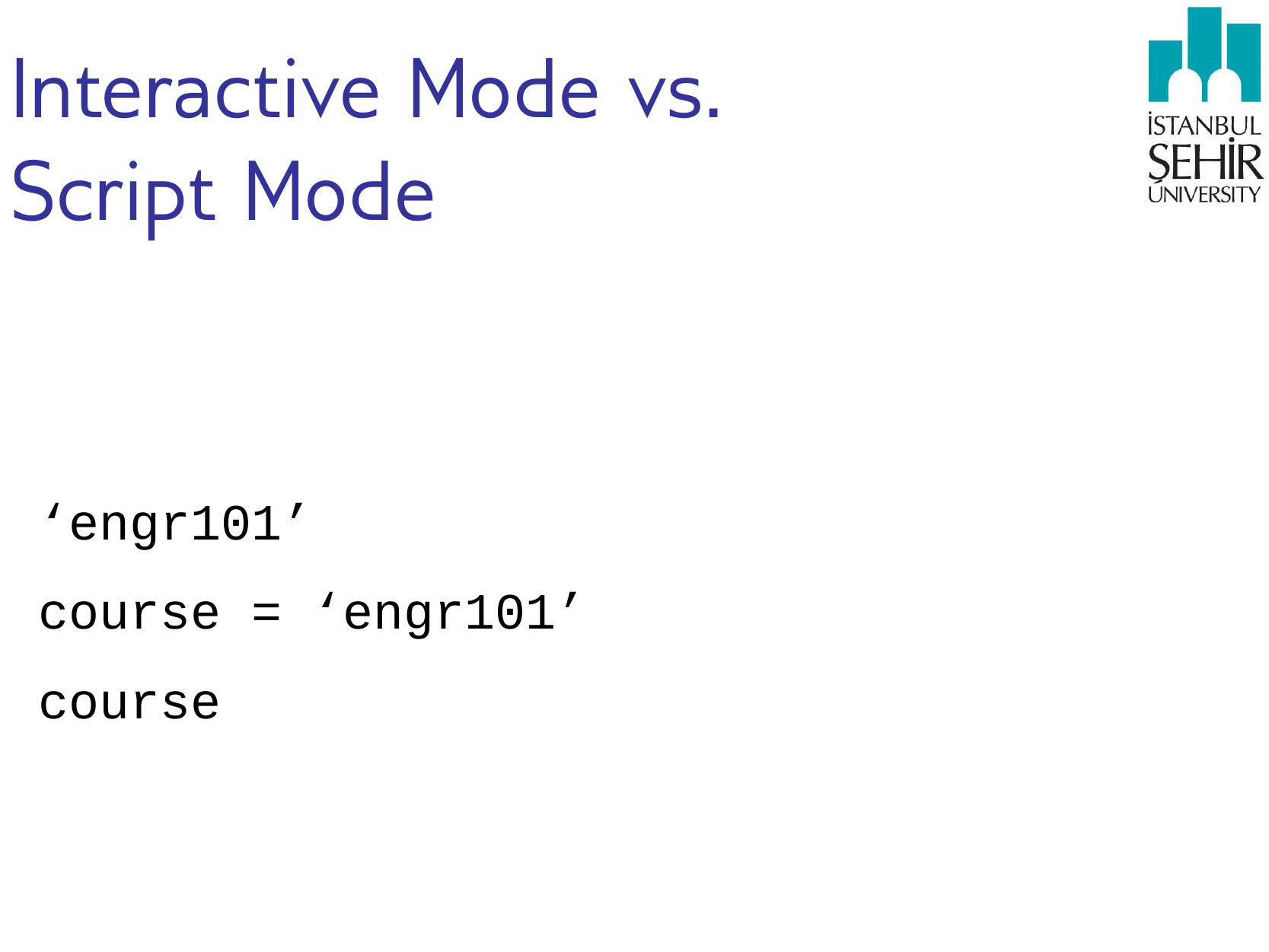

# Interactive Mode vs. Script Mode
‘engr101’
course = ‘engr101’
course